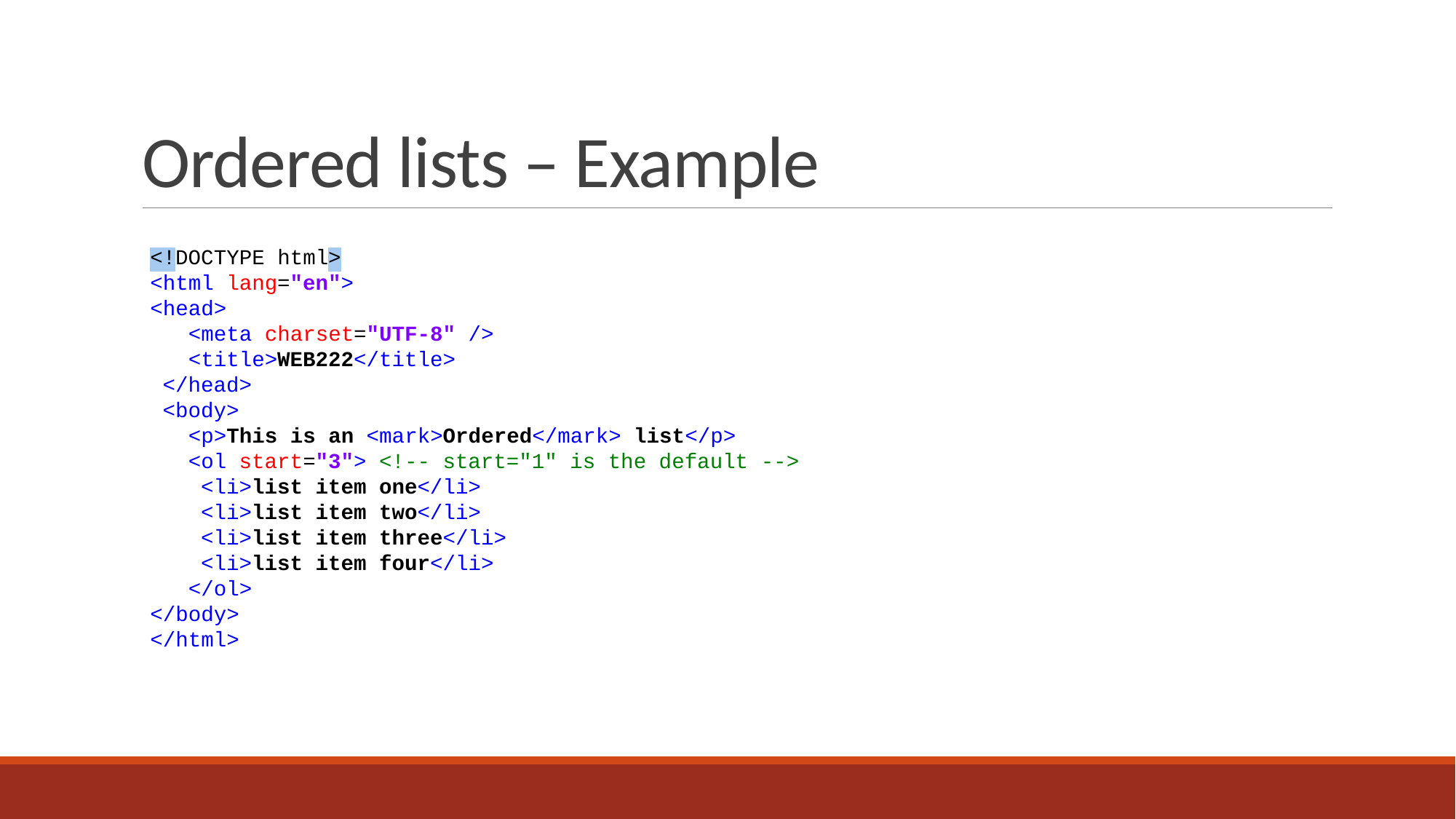

# Ordered lists – Example
<!DOCTYPE html>
<html lang="en">
<head>
   <meta charset="UTF-8" />
   <title>WEB222</title>
 </head>
 <body>
   <p>This is an <mark>Ordered</mark> list</p>
   <ol start="3"> <!-- start="1" is the default -->
    <li>list item one</li>
    <li>list item two</li>
    <li>list item three</li>
    <li>list item four</li>
   </ol>
</body>
</html>